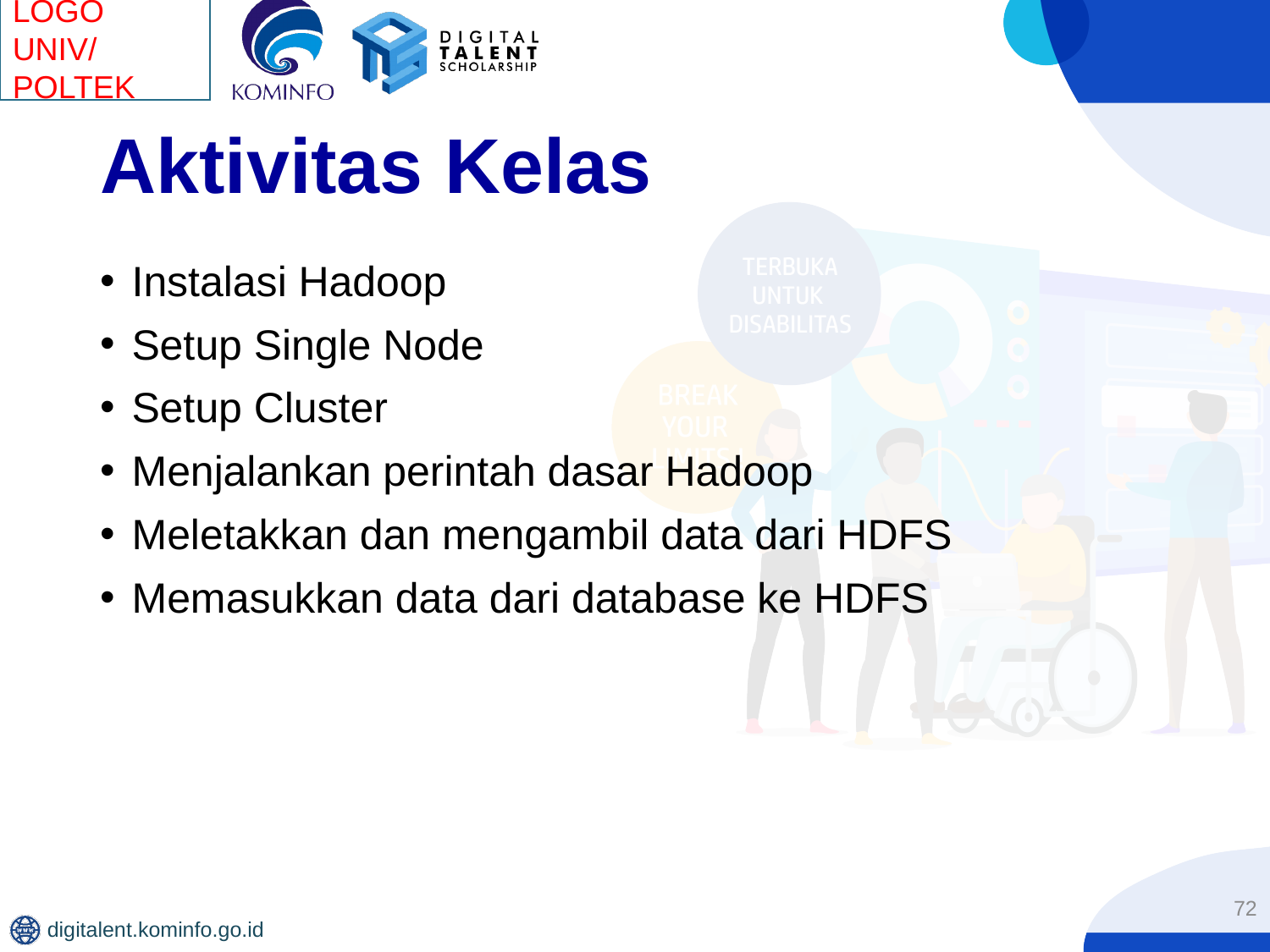

# Aktivitas Kelas
Instalasi Hadoop
Setup Single Node
Setup Cluster
Menjalankan perintah dasar Hadoop
Meletakkan dan mengambil data dari HDFS
Memasukkan data dari database ke HDFS
72